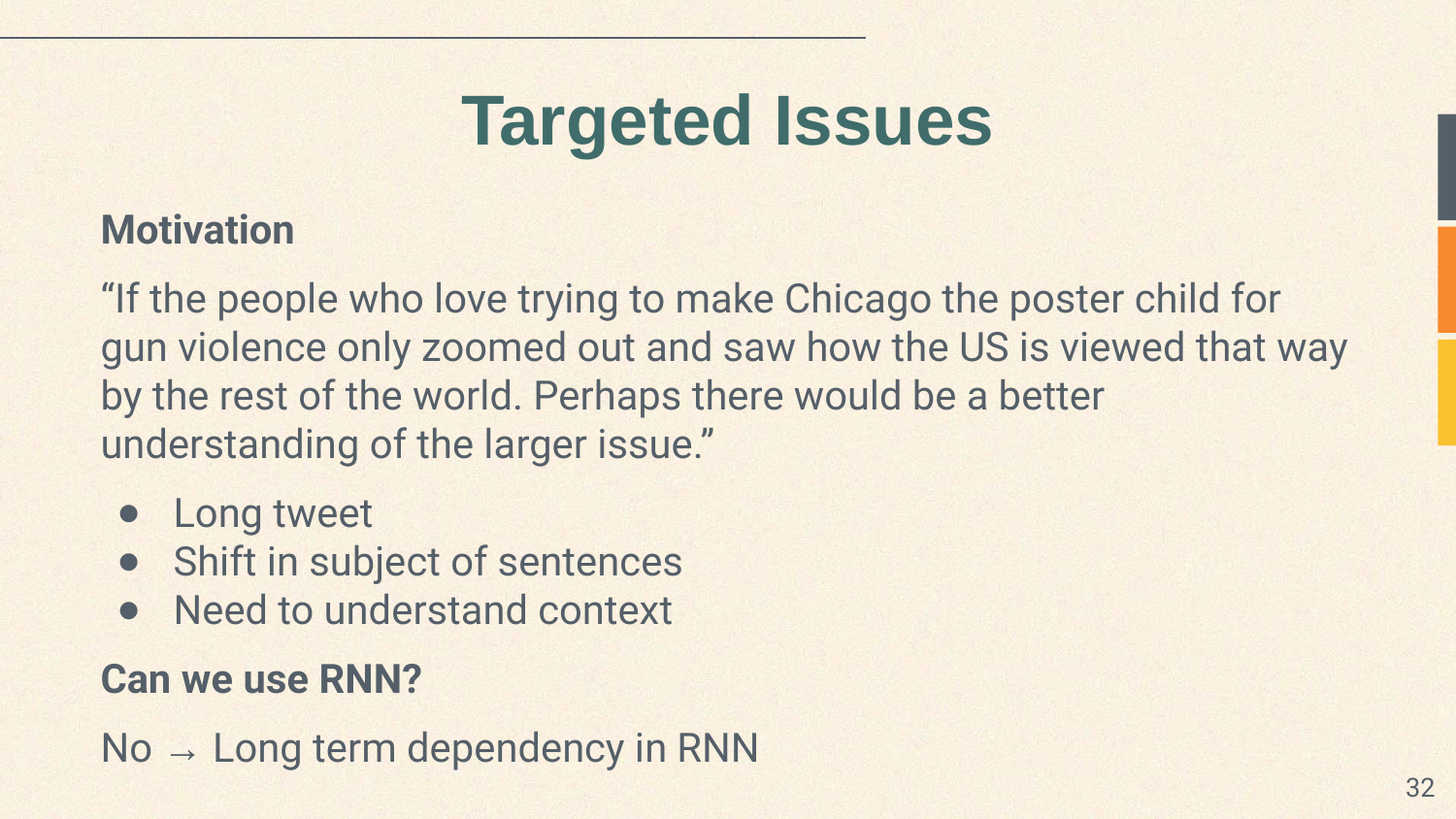

# Targeted Issues
Motivation
“If the people who love trying to make Chicago the poster child for gun violence only zoomed out and saw how the US is viewed that way by the rest of the world. Perhaps there would be a better understanding of the larger issue.”
Long tweet
Shift in subject of sentences
Need to understand context
Can we use RNN?
No → Long term dependency in RNN
32